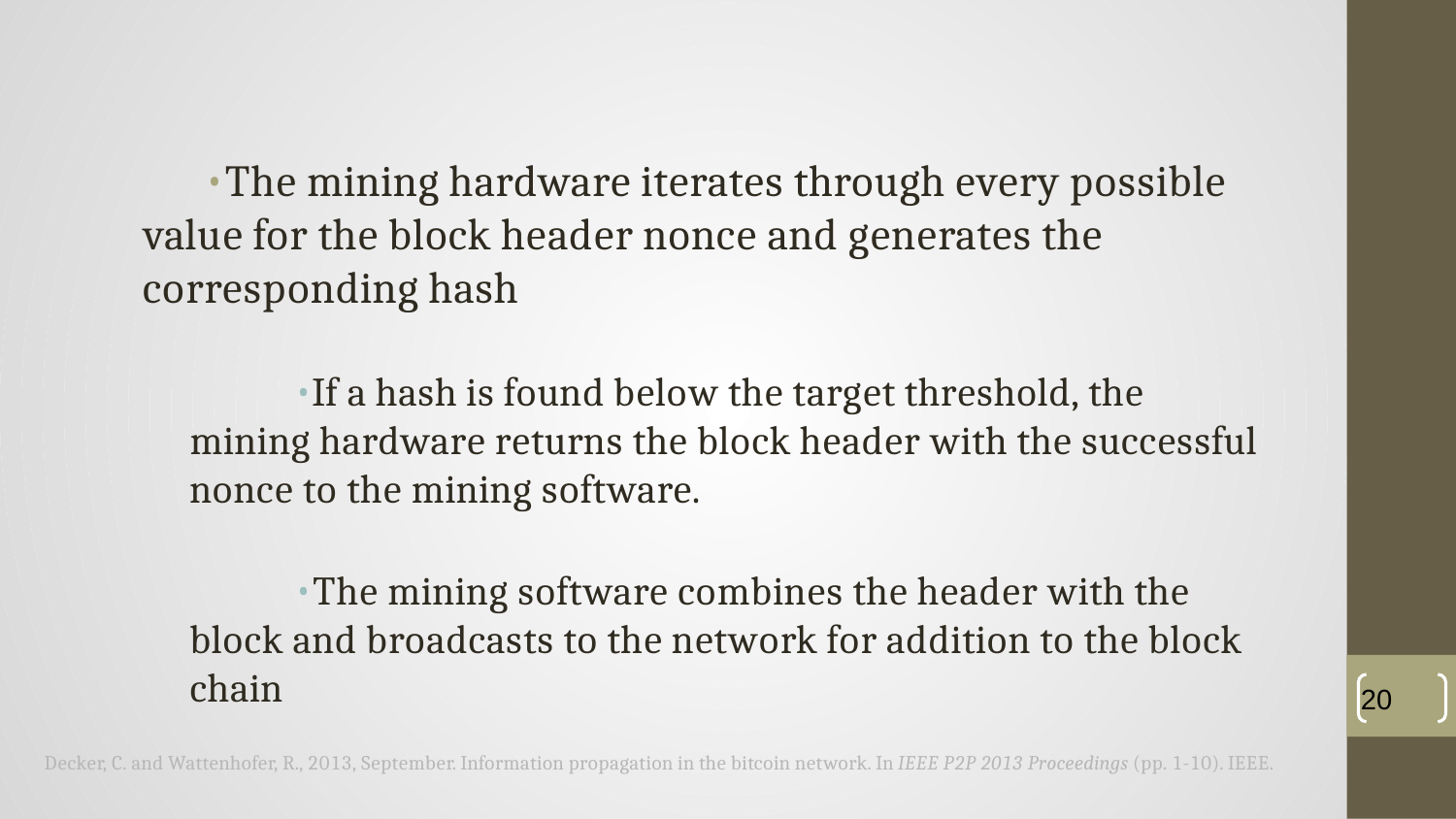

The mining hardware iterates through every possible value for the block header nonce and generates the corresponding hash

If a hash is found below the target threshold, the mining hardware returns the block header with the successful nonce to the mining software.

The mining software combines the header with the block and broadcasts to the network for addition to the block chain
20
Decker, C. and Wattenhofer, R., 2013, September. Information propagation in the bitcoin network. In IEEE P2P 2013 Proceedings (pp. 1-10). IEEE.